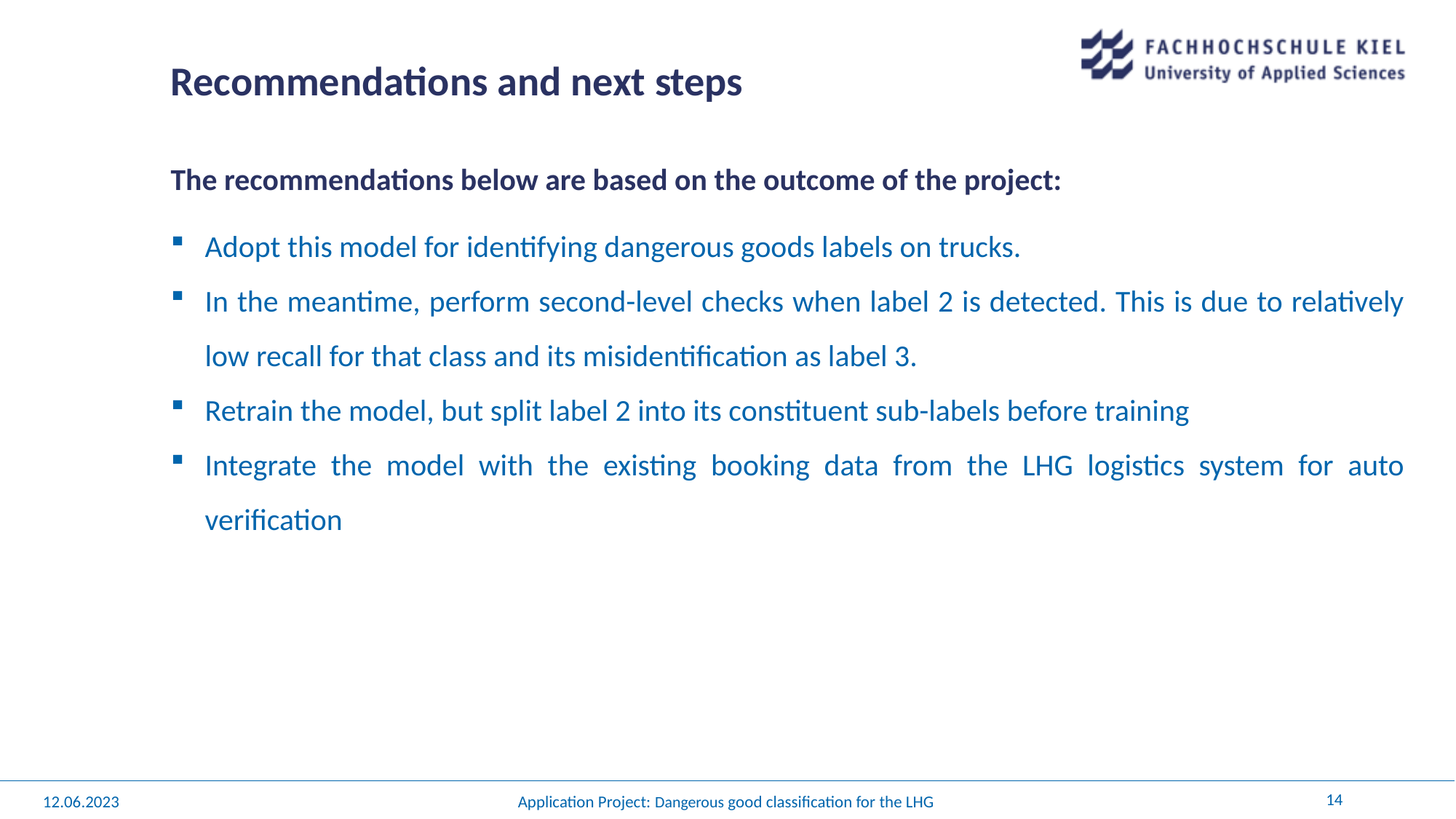

# Recommendations and next steps
The recommendations below are based on the outcome of the project:
Adopt this model for identifying dangerous goods labels on trucks.
In the meantime, perform second-level checks when label 2 is detected. This is due to relatively low recall for that class and its misidentification as label 3.
Retrain the model, but split label 2 into its constituent sub-labels before training
Integrate the model with the existing booking data from the LHG logistics system for auto verification

14